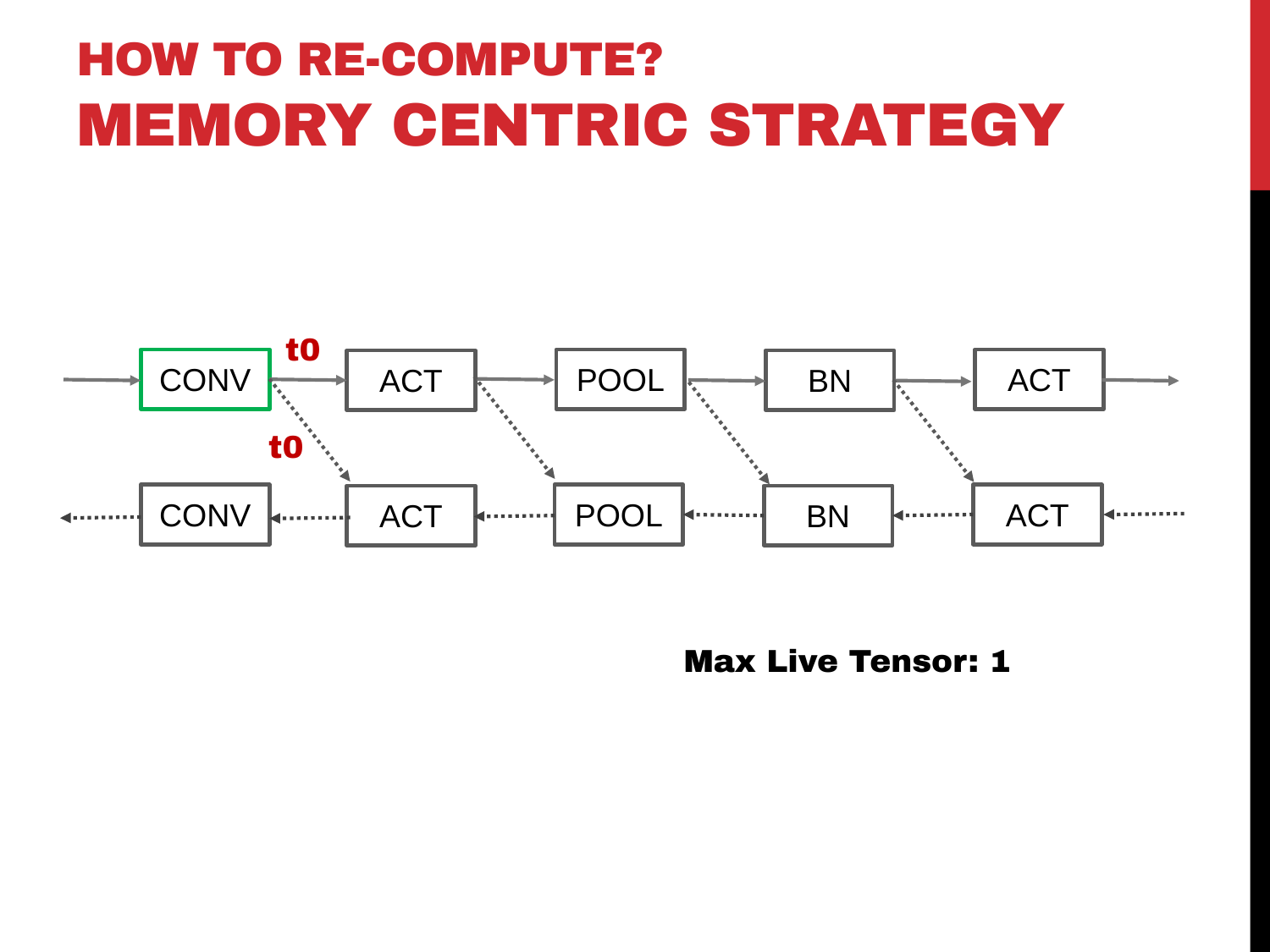

# How to re-compute? Memory centric strategy
t0

CONV

POOL

ACT

ACT

BN
t0

POOL

ACT

CONV

BN

ACT
Max Live Tensor: 1